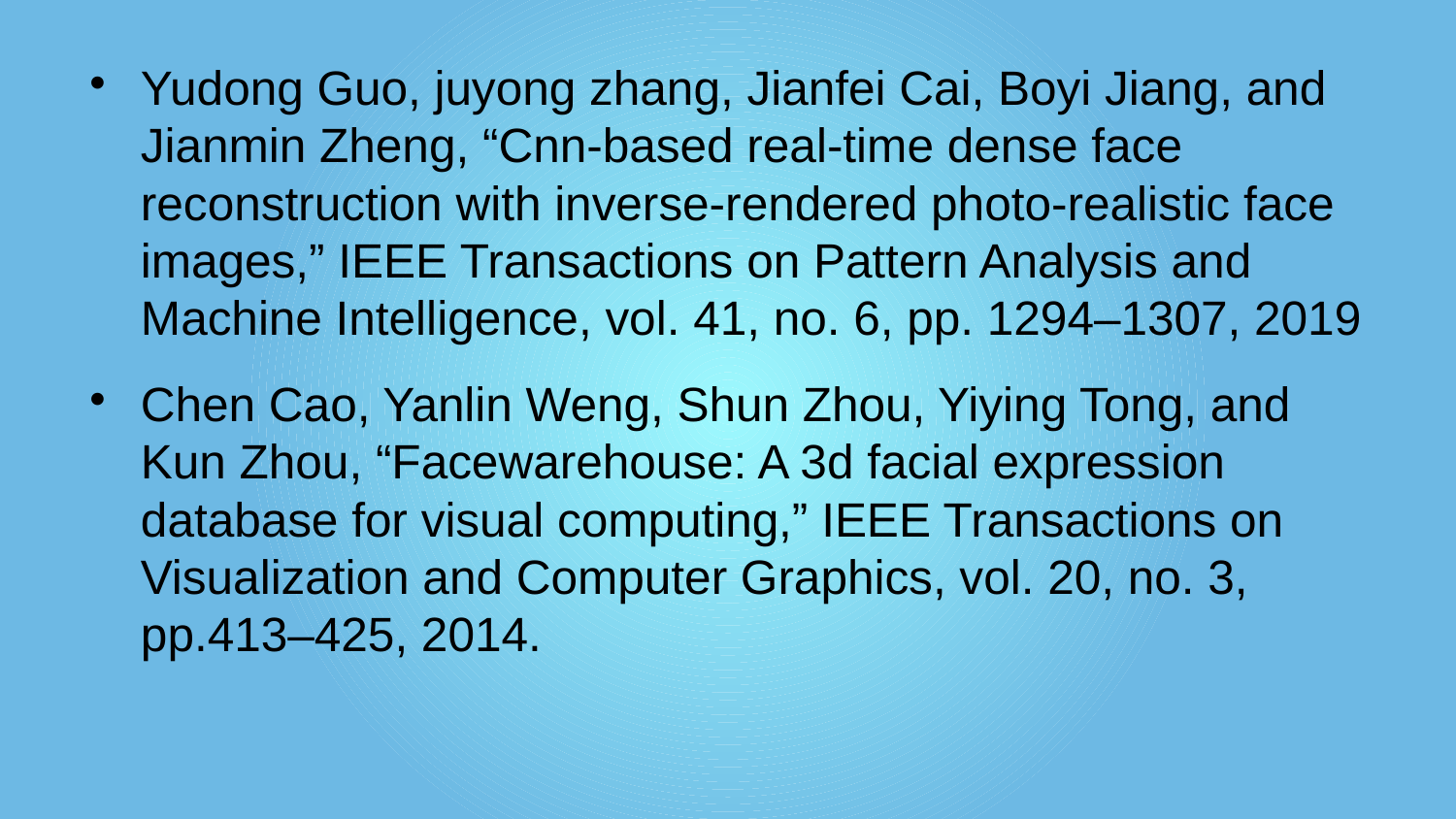

Yudong Guo, juyong zhang, Jianfei Cai, Boyi Jiang, and Jianmin Zheng, “Cnn-based real-time dense face reconstruction with inverse-rendered photo-realistic face images,” IEEE Transactions on Pattern Analysis and Machine Intelligence, vol. 41, no. 6, pp. 1294–1307, 2019
Chen Cao, Yanlin Weng, Shun Zhou, Yiying Tong, and Kun Zhou, “Facewarehouse: A 3d facial expression database for visual computing,” IEEE Transactions on Visualization and Computer Graphics, vol. 20, no. 3, pp.413–425, 2014.